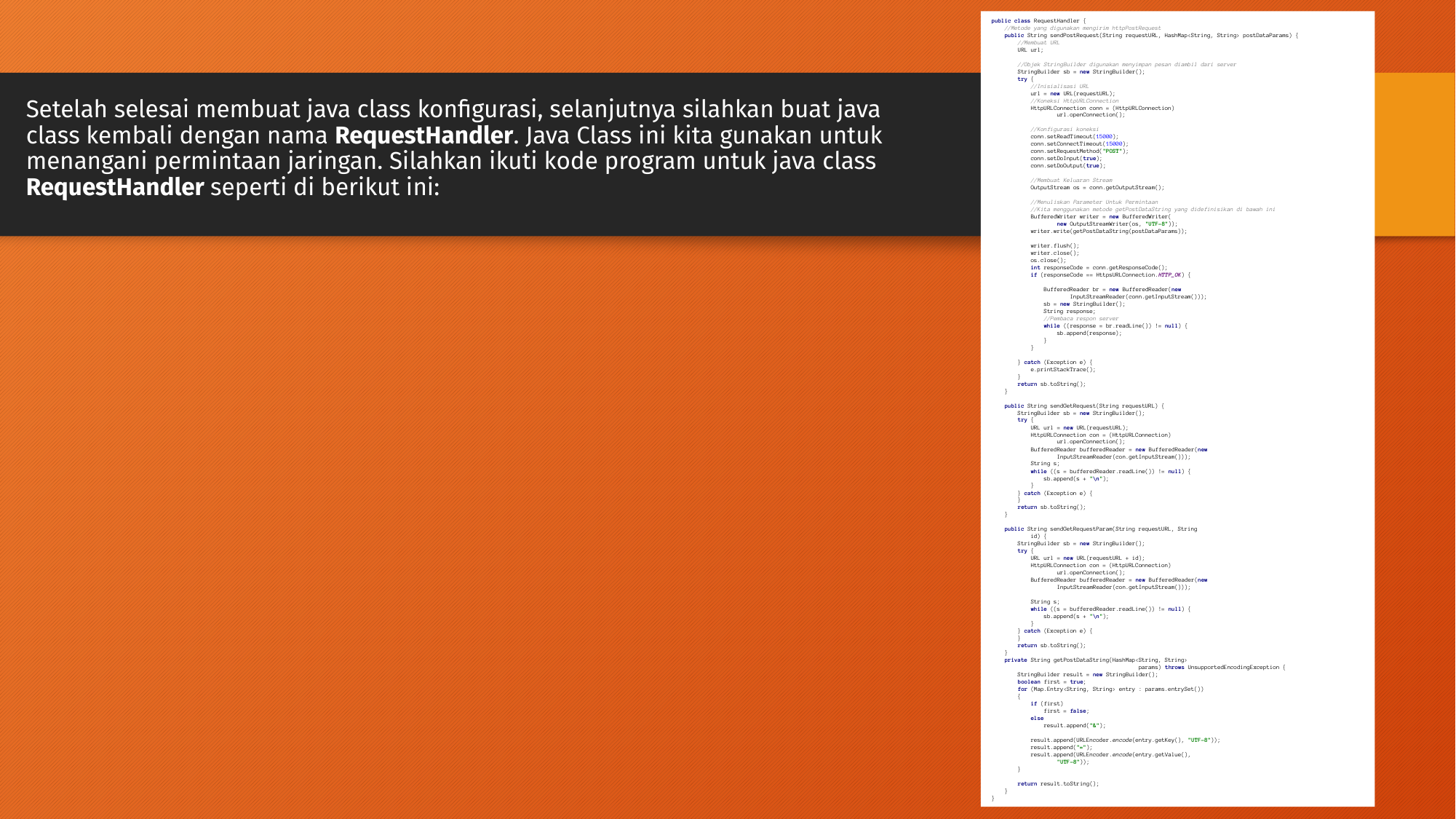

public class RequestHandler {
    //Metode yang digunakan mengirim httpPostRequest
    public String sendPostRequest(String requestURL, HashMap<String, String> postDataParams) {
        //Membuat URL
        URL url;
        //Objek StringBuilder digunakan menyimpan pesan diambil dari server
        StringBuilder sb = new StringBuilder();
        try {
            //Inisialisasi URL
            url = new URL(requestURL);
            //Koneksi HttpURLConnection
            HttpURLConnection conn = (HttpURLConnection)
                    url.openConnection();
            //Konfigurasi koneksi
            conn.setReadTimeout(15000);
            conn.setConnectTimeout(15000);
            conn.setRequestMethod("POST");
            conn.setDoInput(true);
            conn.setDoOutput(true);
            //Membuat Keluaran Stream
            OutputStream os = conn.getOutputStream();
            //Menuliskan Parameter Untuk Permintaan
            //Kita menggunakan metode getPostDataString yang didefinisikan di bawah ini
            BufferedWriter writer = new BufferedWriter(
                    new OutputStreamWriter(os, "UTF-8"));
            writer.write(getPostDataString(postDataParams));
            writer.flush();
            writer.close();
            os.close();
            int responseCode = conn.getResponseCode();
            if (responseCode == HttpsURLConnection.HTTP_OK) {
                BufferedReader br = new BufferedReader(new
                        InputStreamReader(conn.getInputStream()));
                sb = new StringBuilder();
                String response;
                //Pembaca respon server
                while ((response = br.readLine()) != null) {
                    sb.append(response);
                }
            }
        } catch (Exception e) {
            e.printStackTrace();
        }
        return sb.toString();
    }
    public String sendGetRequest(String requestURL) {
        StringBuilder sb = new StringBuilder();
        try {
            URL url = new URL(requestURL);
            HttpURLConnection con = (HttpURLConnection)
                    url.openConnection();
            BufferedReader bufferedReader = new BufferedReader(new
                    InputStreamReader(con.getInputStream()));
            String s;
            while ((s = bufferedReader.readLine()) != null) {
                sb.append(s + "\n");
            }
        } catch (Exception e) {
        }
        return sb.toString();
    }
    public String sendGetRequestParam(String requestURL, String
            id) {
        StringBuilder sb = new StringBuilder();
        try {
            URL url = new URL(requestURL + id);
            HttpURLConnection con = (HttpURLConnection)
                    url.openConnection();
            BufferedReader bufferedReader = new BufferedReader(new
                    InputStreamReader(con.getInputStream()));
            String s;
            while ((s = bufferedReader.readLine()) != null) {
                sb.append(s + "\n");
            }
        } catch (Exception e) {
        }
        return sb.toString();
    }
    private String getPostDataString(HashMap<String, String>
                                             params) throws UnsupportedEncodingException {
        StringBuilder result = new StringBuilder();
        boolean first = true;
        for (Map.Entry<String, String> entry : params.entrySet())
        {
            if (first)
                first = false;
            else
                result.append("&");
            result.append(URLEncoder.encode(entry.getKey(), "UTF-8"));
            result.append("=");
            result.append(URLEncoder.encode(entry.getValue(),
                    "UTF-8"));
        }
        return result.toString();
    }
}
Setelah selesai membuat java class konfigurasi, selanjutnya silahkan buat java class kembali dengan nama RequestHandler. Java Class ini kita gunakan untuk menangani permintaan jaringan. Silahkan ikuti kode program untuk java class RequestHandler seperti di berikut ini: